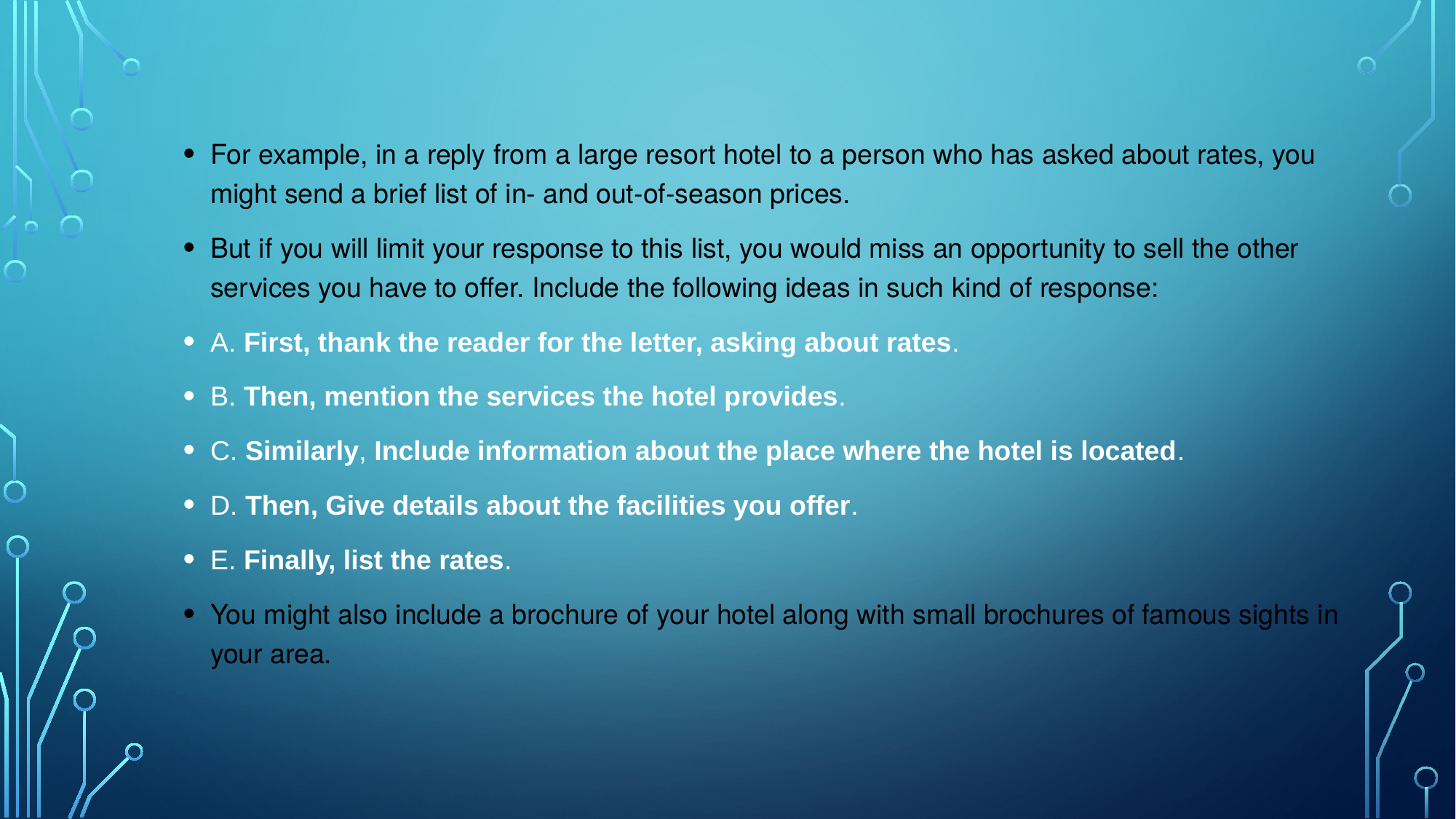

For example, in a reply from a large resort hotel to a person who has asked about rates, you might send a brief list of in- and out-of-season prices.
But if you will limit your response to this list, you would miss an opportunity to sell the other services you have to offer. Include the following ideas in such kind of response:
A. First, thank the reader for the letter, asking about rates.
B. Then, mention the services the hotel provides.
C. Similarly, Include information about the place where the hotel is located.
D. Then, Give details about the facilities you offer.
E. Finally, list the rates.
You might also include a brochure of your hotel along with small brochures of famous sights in your area.